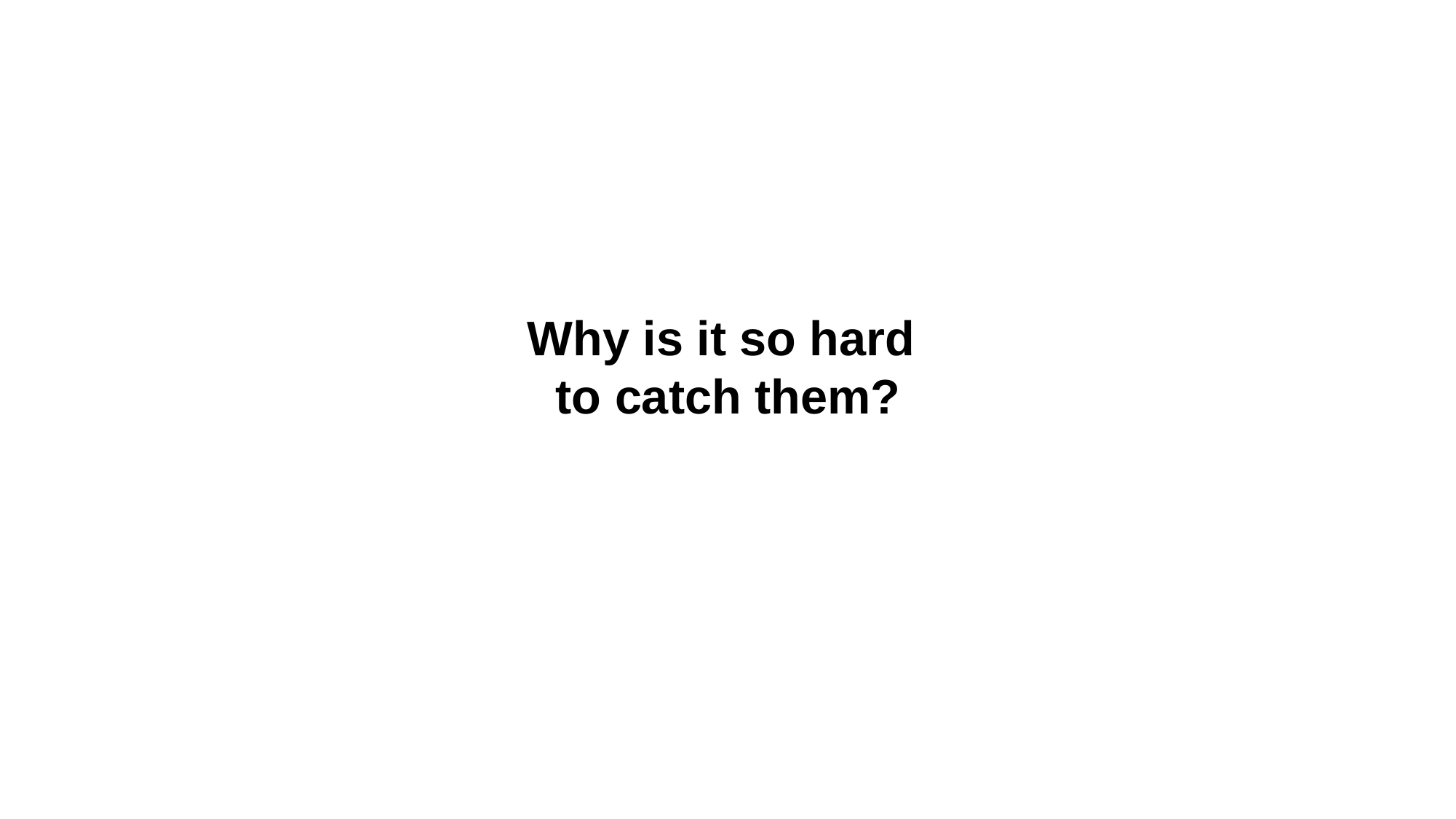

Why is it so hard
to catch them?